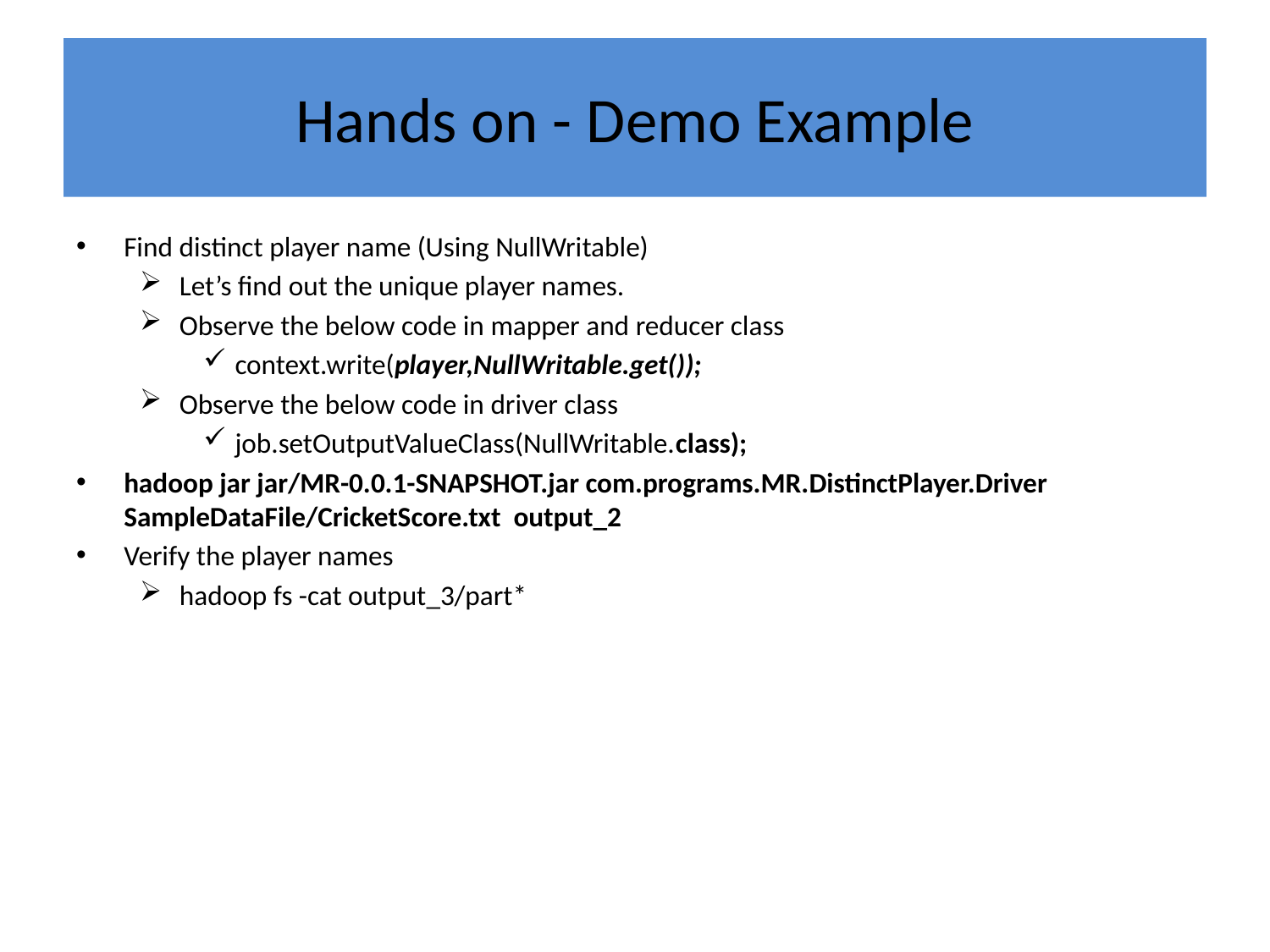

# Hands on - Demo Example
Find distinct player name (Using NullWritable)
Let’s find out the unique player names.
Observe the below code in mapper and reducer class
context.write(player,NullWritable.get());
Observe the below code in driver class
job.setOutputValueClass(NullWritable.class);
hadoop jar jar/MR-0.0.1-SNAPSHOT.jar com.programs.MR.DistinctPlayer.Driver SampleDataFile/CricketScore.txt  output_2
Verify the player names
hadoop fs -cat output_3/part*